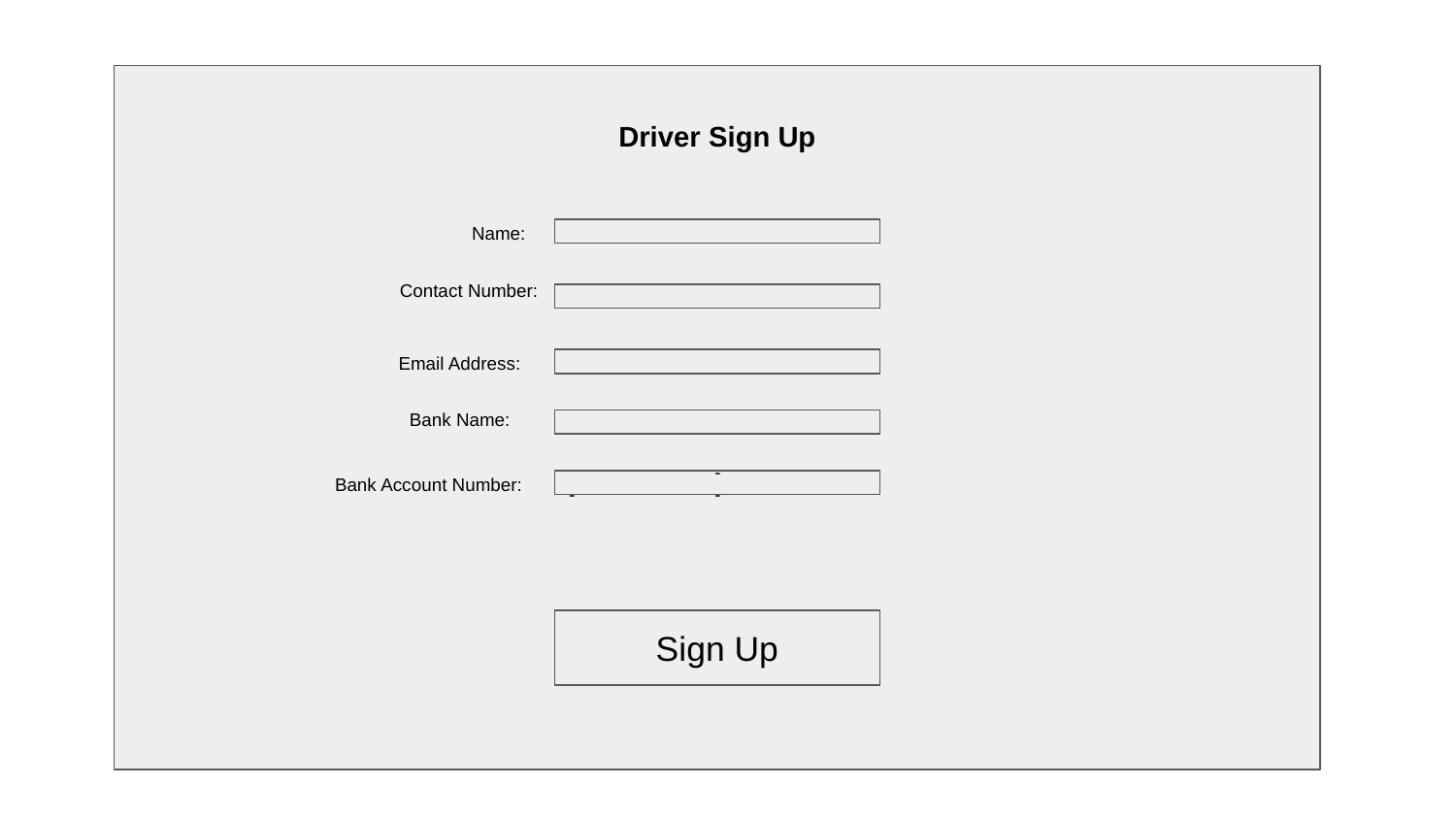

Driver Sign Up
Name:

Contact Number:

Email Address:

Bank Name:

Bank Account Number:
	-	-	-
Sign Up